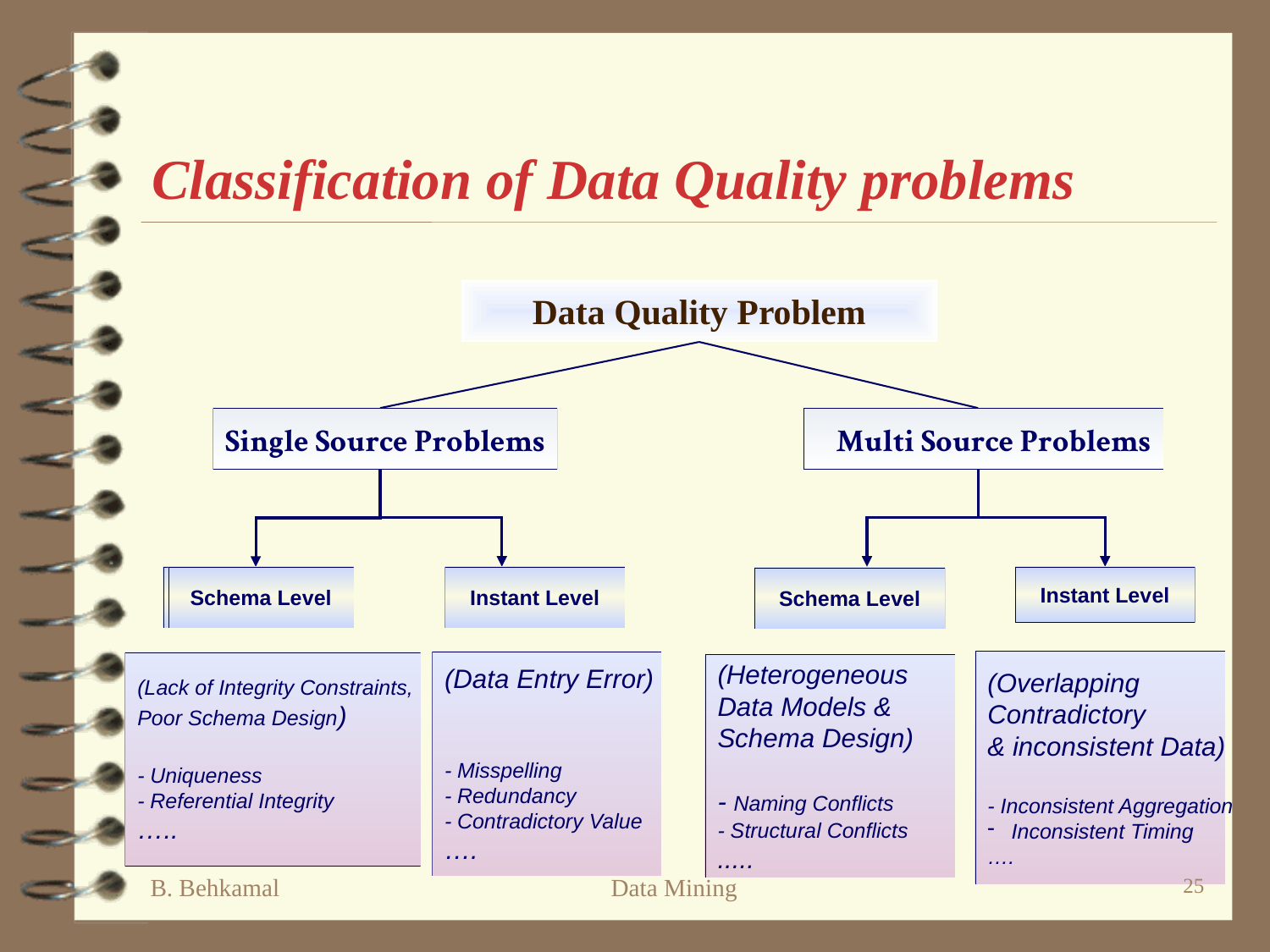

Classification of Data Quality problems
Data Quality Problem
Single Source Problems
Multi Source Problem
Multi Source Problems
Single Source Problem
Schema Related
Schema Related
Schema Related
Schema Level
Instant Level
Instant Level
Schema Level
(Overlapping
Contradictory
& inconsistent Data)

- Inconsistent Aggregation
Inconsistent Timing
….
(Data Entry Error)

- Misspelling
- Redundancy
- Contradictory Value
….
(Lack of Integrity Constraints,
Poor Schema Design)

- Uniqueness
- Referential Integrity
…..
(Heterogeneous
Data Models &
Schema Design)

- Naming Conflicts
- Structural Conflicts
.....
B. Behkamal
Data Mining
25